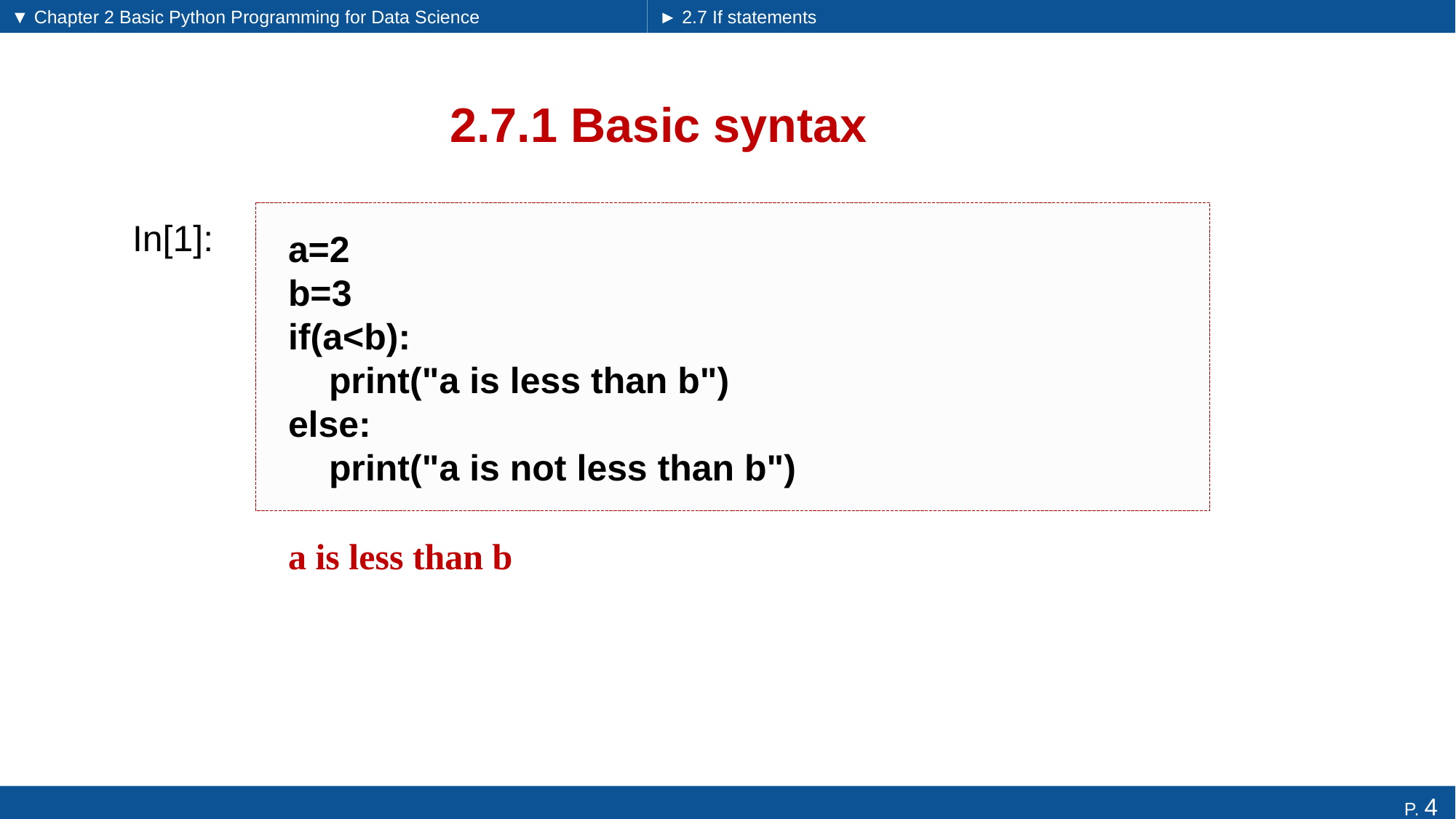

▼ Chapter 2 Basic Python Programming for Data Science
► 2.7 If statements
# 2.7.1 Basic syntax
a=2
b=3
if(a<b):
    print("a is less than b")
else:
    print("a is not less than b")
In[1]:
a is less than b